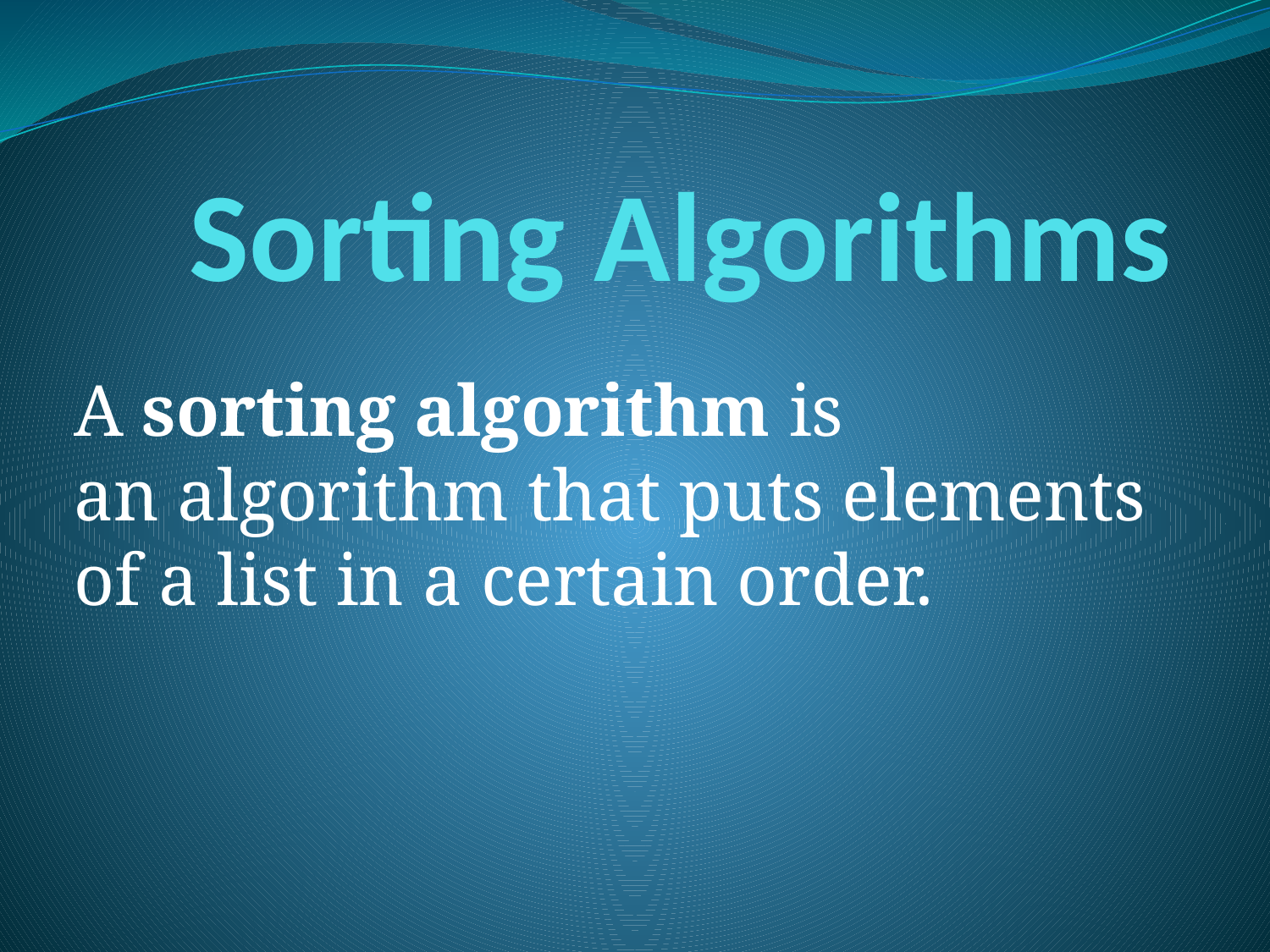

# Sorting Algorithms
A sorting algorithm is an algorithm that puts elements of a list in a certain order.